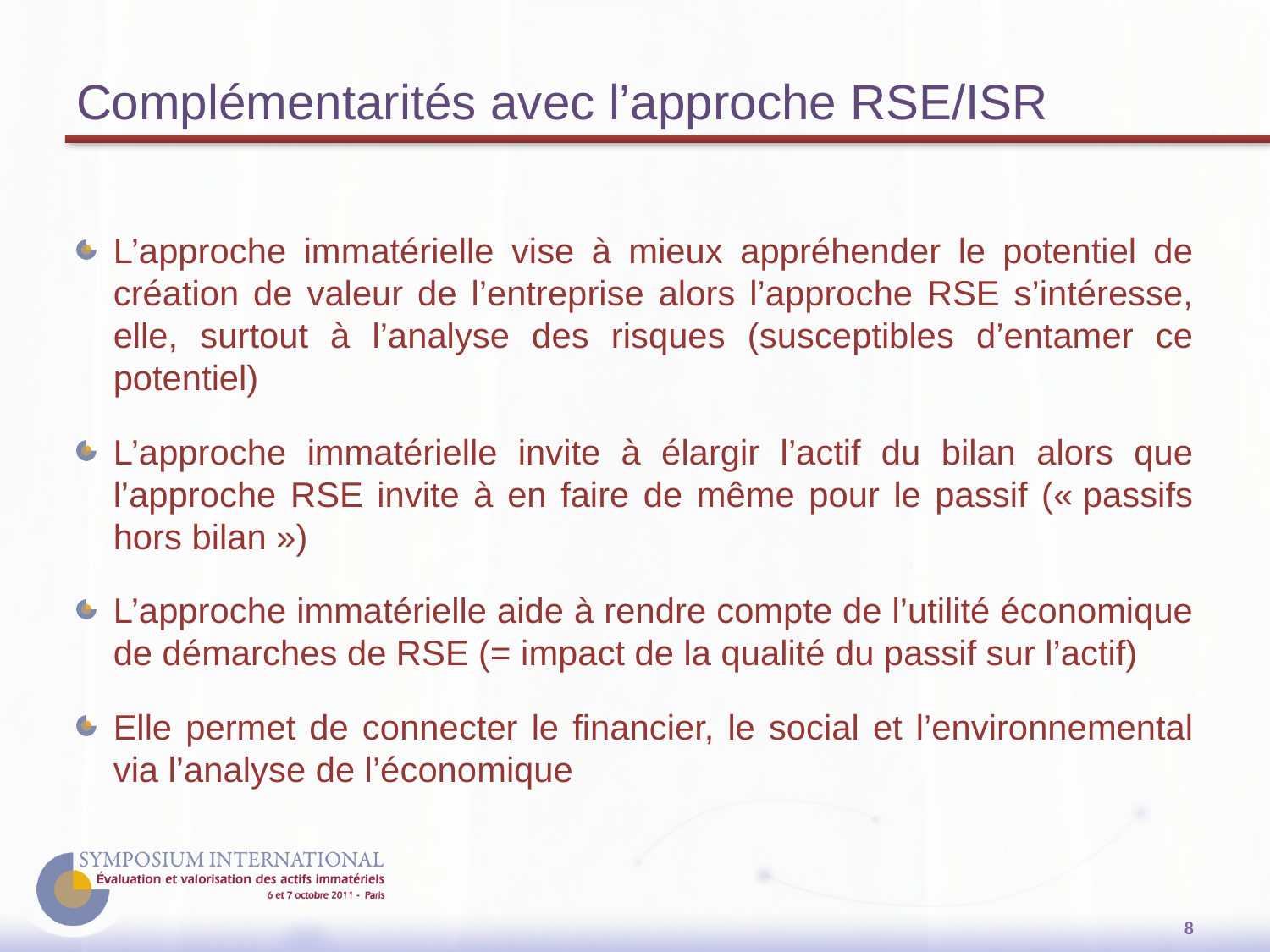

# Complémentarités avec l’approche RSE/ISR
L’approche immatérielle vise à mieux appréhender le potentiel de création de valeur de l’entreprise alors l’approche RSE s’intéresse, elle, surtout à l’analyse des risques (susceptibles d’entamer ce potentiel)

L’approche immatérielle invite à élargir l’actif du bilan alors que l’approche RSE invite à en faire de même pour le passif (« passifs hors bilan »)

L’approche immatérielle aide à rendre compte de l’utilité économique de démarches de RSE (= impact de la qualité du passif sur l’actif)

Elle permet de connecter le financier, le social et l’environnemental via l’analyse de l’économique

8